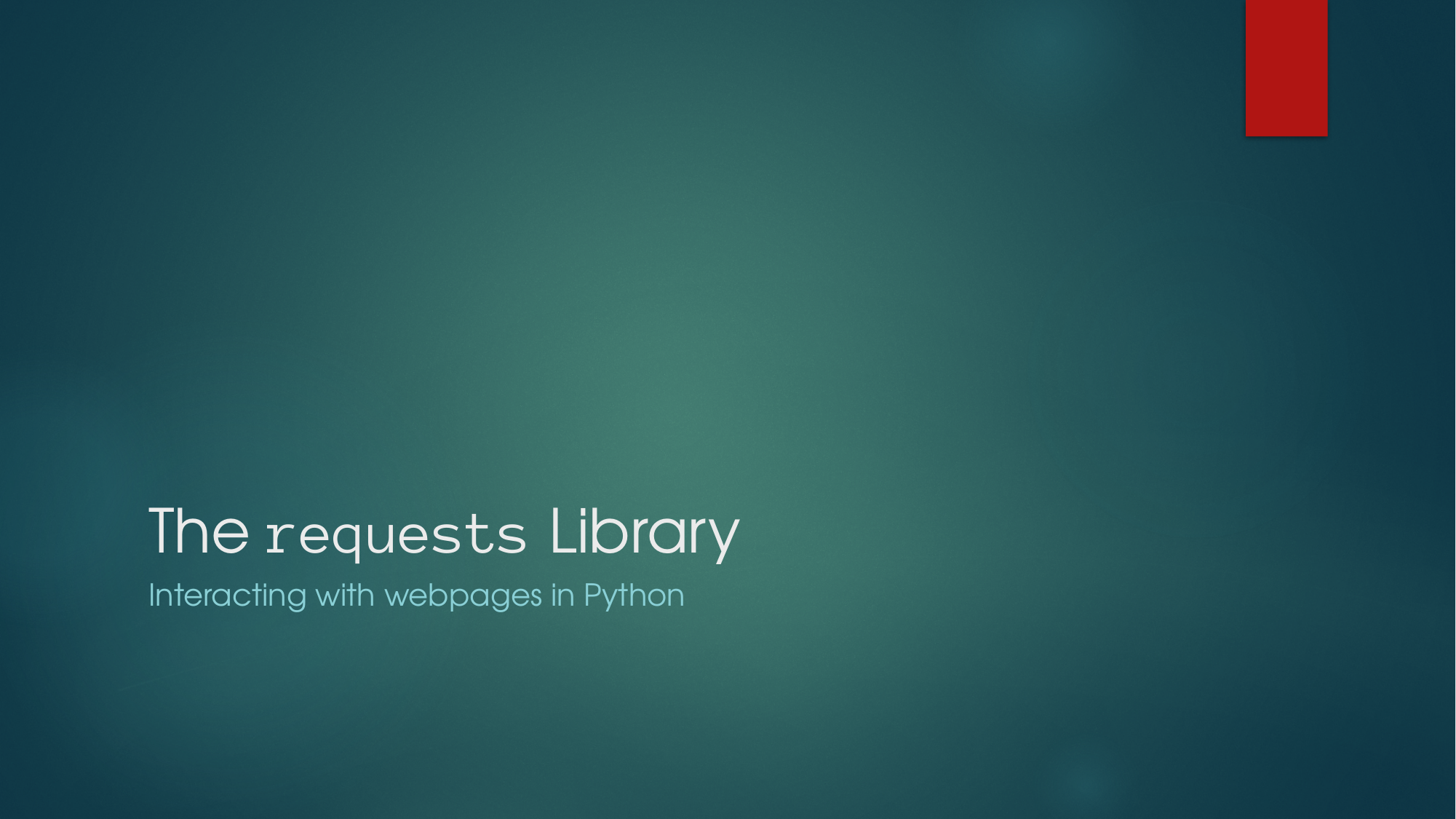

# The requests Library
Interacting with webpages in Python